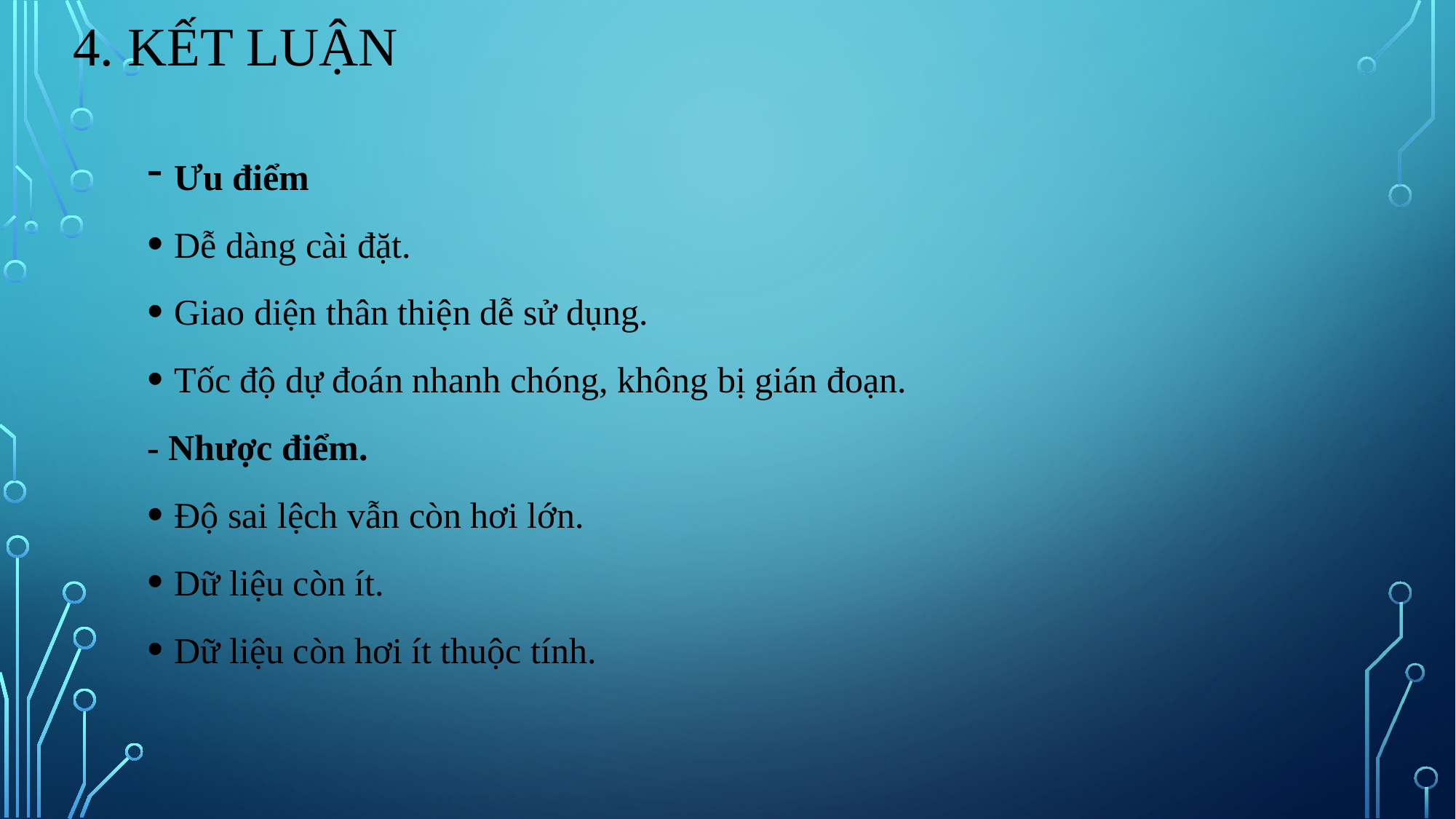

4. kết luận
Ưu điểm
Dễ dàng cài đặt.
Giao diện thân thiện dễ sử dụng.
Tốc độ dự đoán nhanh chóng, không bị gián đoạn.
- Nhược điểm.
Độ sai lệch vẫn còn hơi lớn.
Dữ liệu còn ít.
Dữ liệu còn hơi ít thuộc tính.